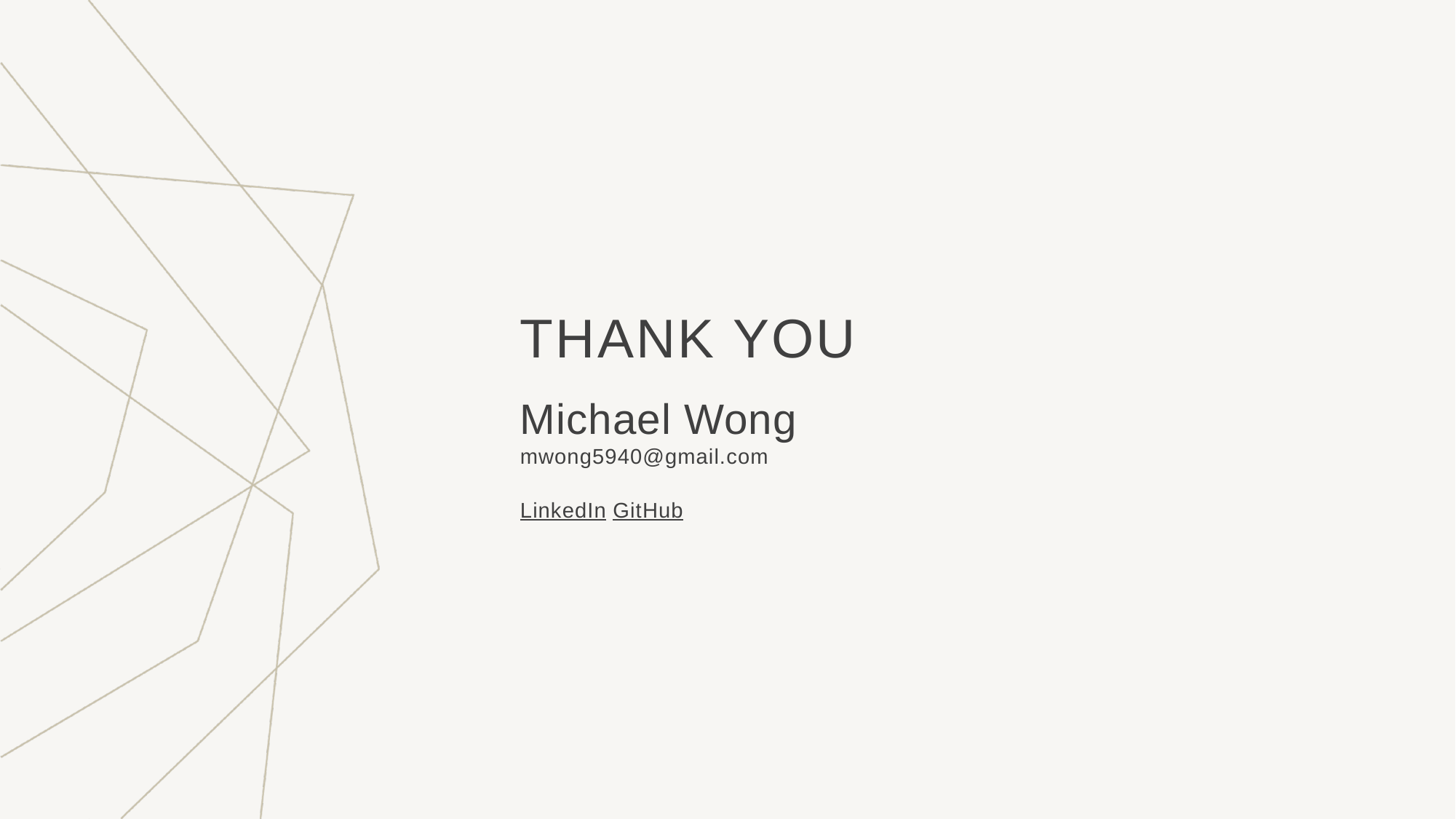

# THANK YOU
Michael Wong
mwong5940@gmail.com

LinkedIn GitHub